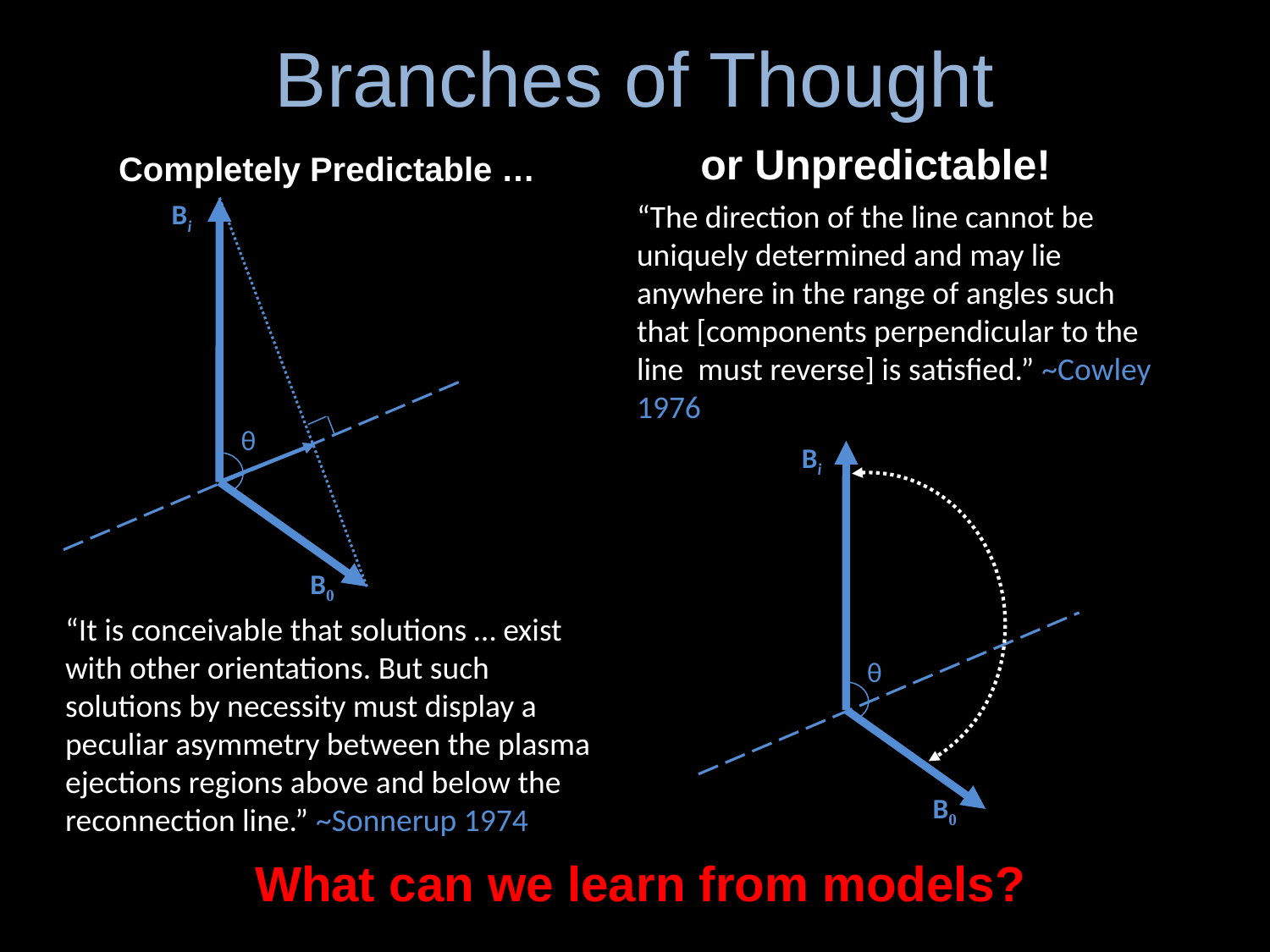

# Branches of Thought
Completely Predictable …
or Unpredictable!
Bi
θ

B0
“The direction of the line cannot be uniquely determined and may lie anywhere in the range of angles such that [components perpendicular to the line  must reverse] is satisfied.” ~Cowley 1976
Bi

θ

B0
“It is conceivable that solutions … exist with other orientations. But such solutions by necessity must display a peculiar asymmetry between the plasma ejections regions above and below the reconnection line.” ~Sonnerup 1974
What can we learn from models?